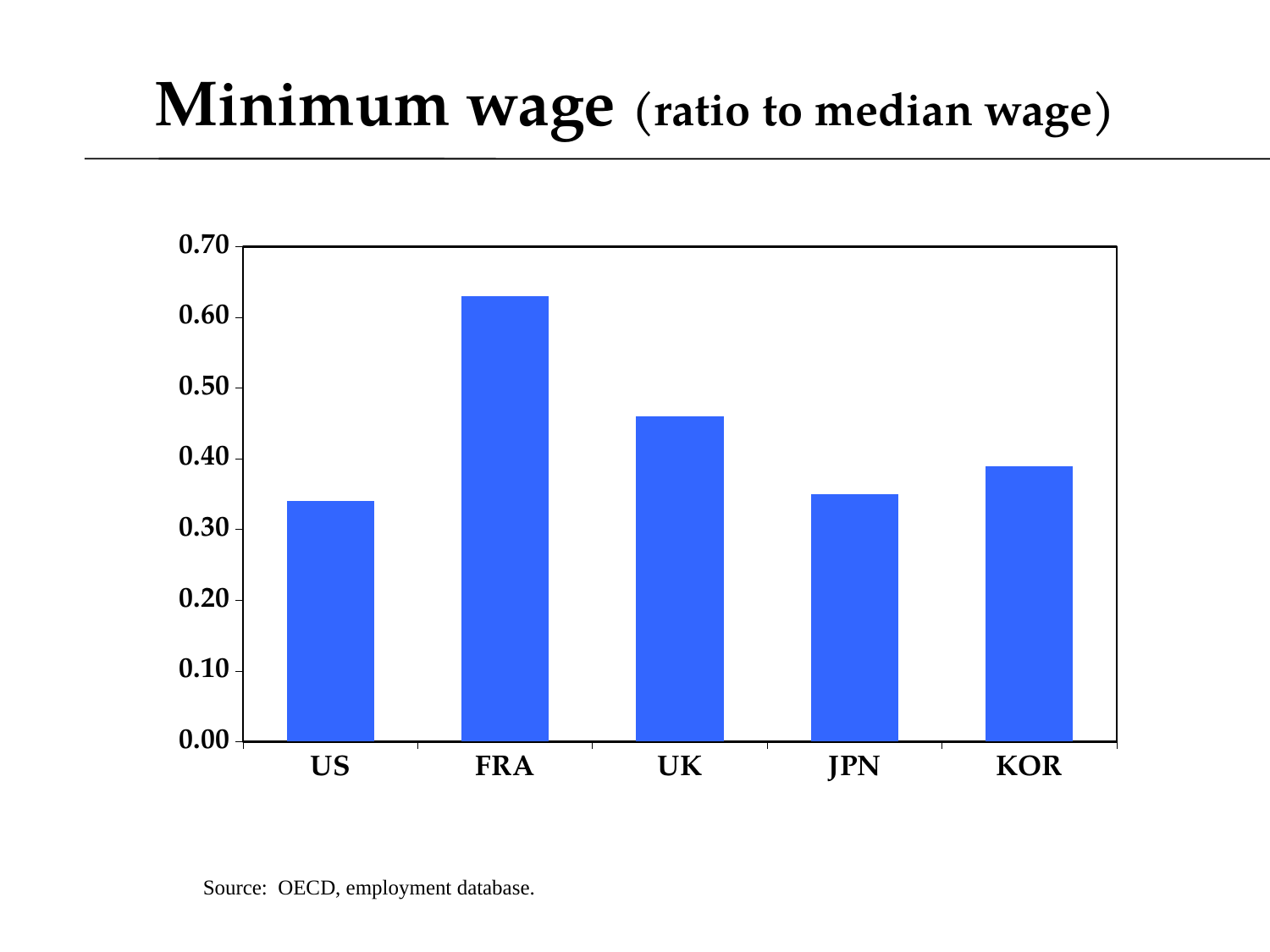

# Minimum wage (ratio to median wage)

### Chart

| Category | hours |
|---|---|
| US | 0.34 |
| FRA | 0.6300000000000003 |
| UK | 0.46 |
| JPN | 0.35000000000000014 |
| KOR | 0.3900000000000002 |
Source:  OECD, employment database.